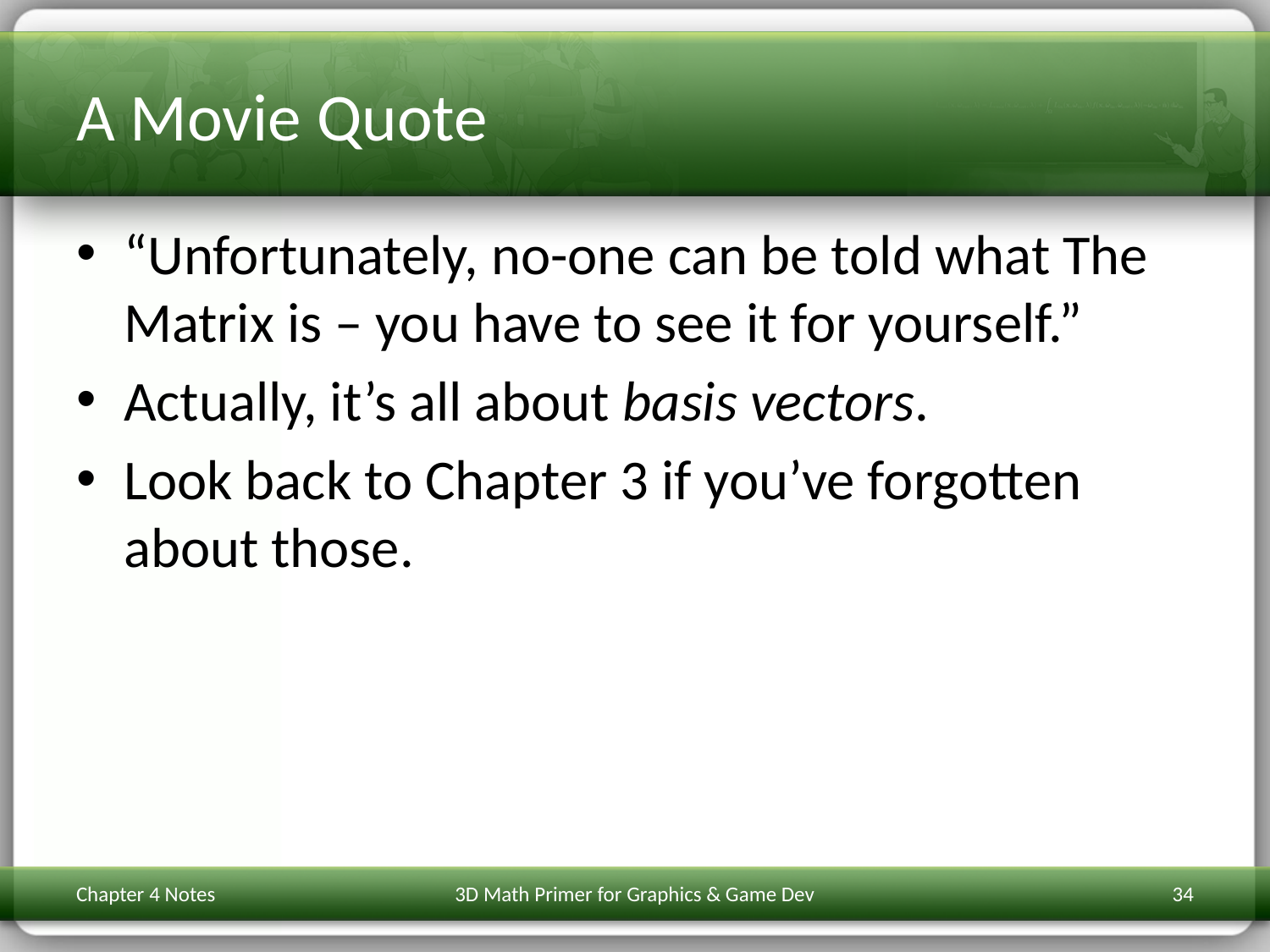

# A Movie Quote
“Unfortunately, no-one can be told what The Matrix is – you have to see it for yourself.”
Actually, it’s all about basis vectors.
Look back to Chapter 3 if you’ve forgotten about those.
Chapter 4 Notes
3D Math Primer for Graphics & Game Dev
34